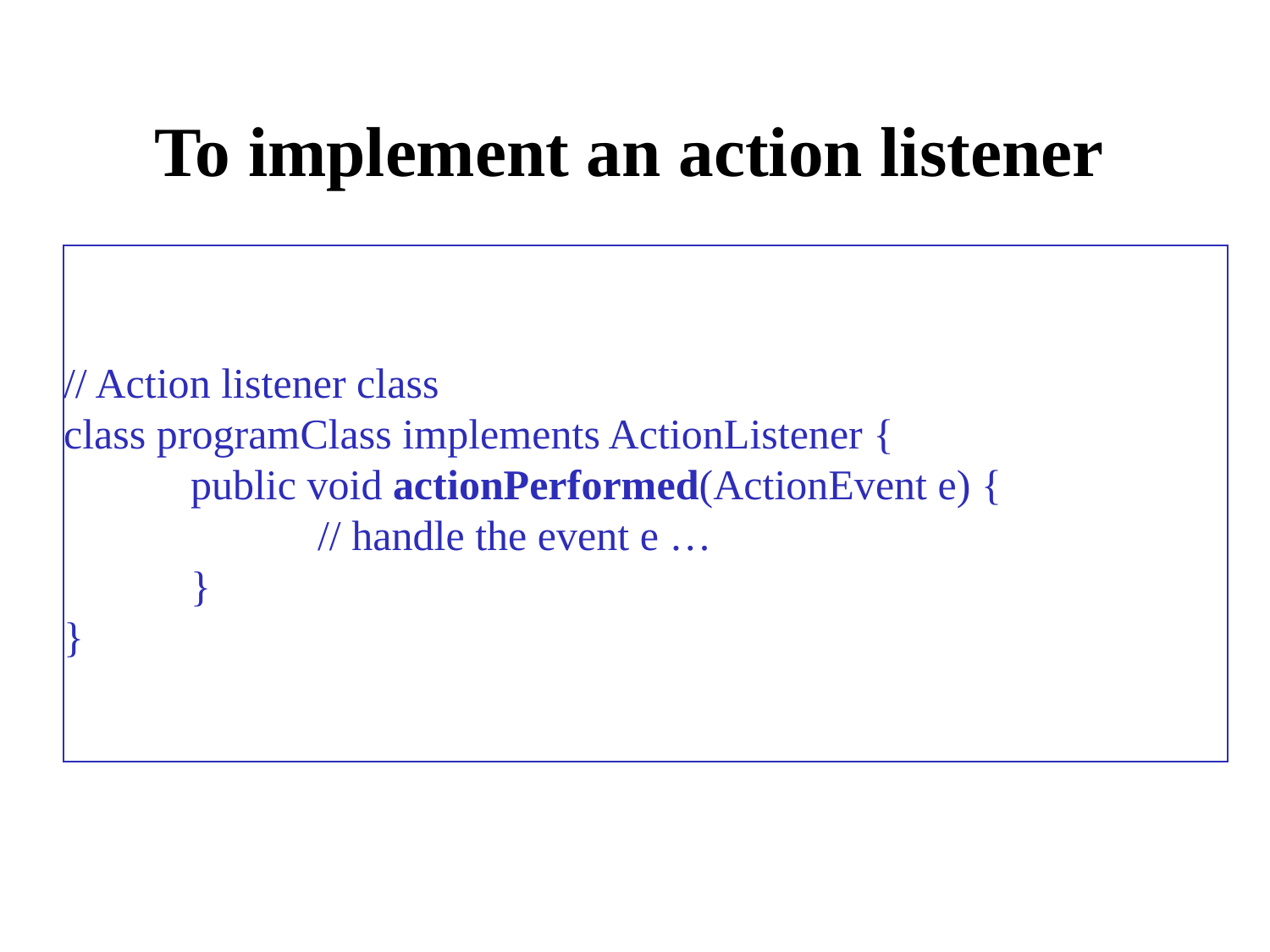

# To implement an action listener

// Action listener class
class programClass implements ActionListener {
 	public void actionPerformed(ActionEvent e) {
 		// handle the event e …
 	}
}